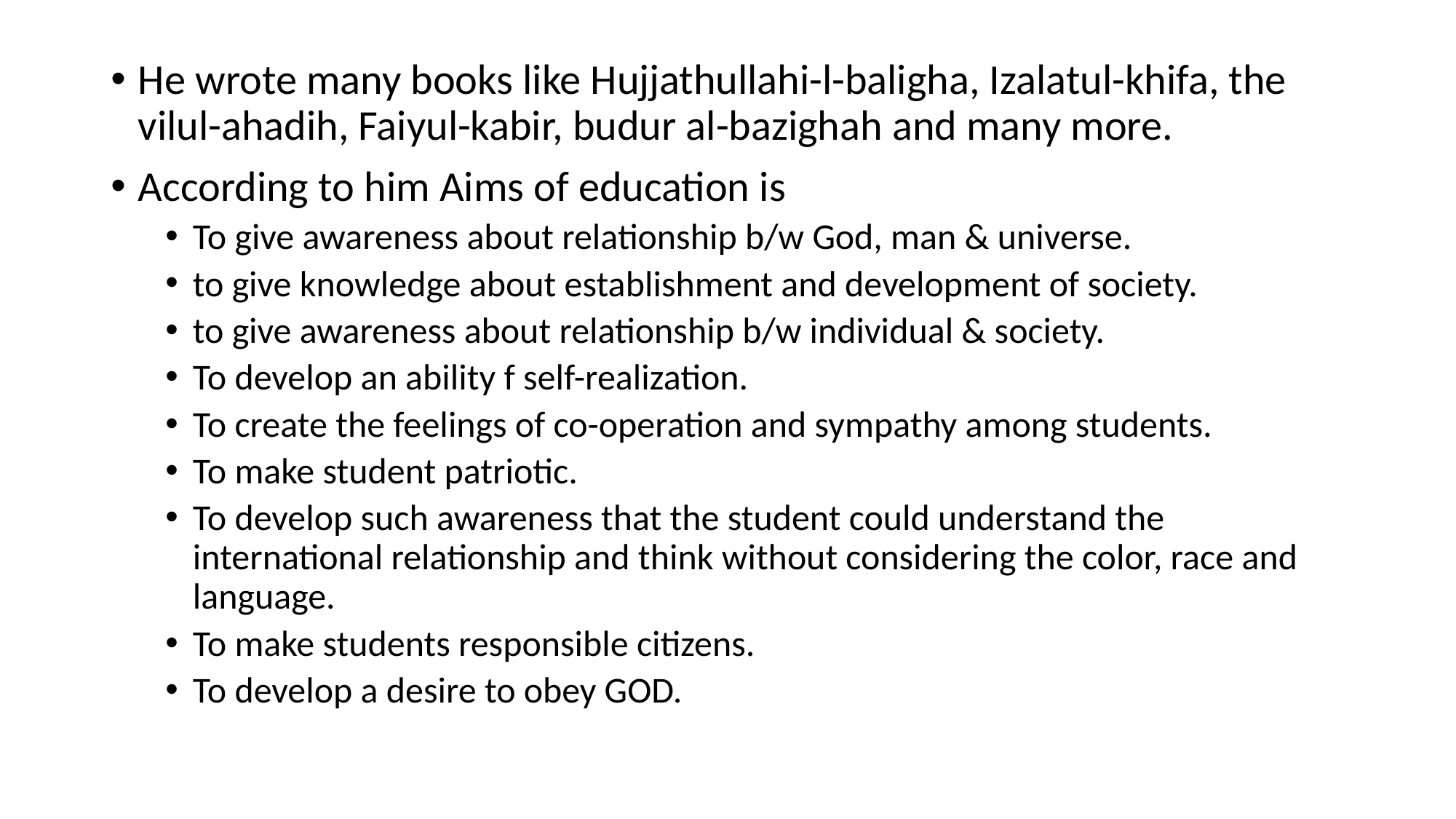

He wrote many books like Hujjathullahi-l-baligha, Izalatul-khifa, the vilul-ahadih, Faiyul-kabir, budur al-bazighah and many more.
According to him Aims of education is
To give awareness about relationship b/w God, man & universe.
to give knowledge about establishment and development of society.
to give awareness about relationship b/w individual & society.
To develop an ability f self-realization.
To create the feelings of co-operation and sympathy among students.
To make student patriotic.
To develop such awareness that the student could understand the international relationship and think without considering the color, race and language.
To make students responsible citizens.
To develop a desire to obey GOD.